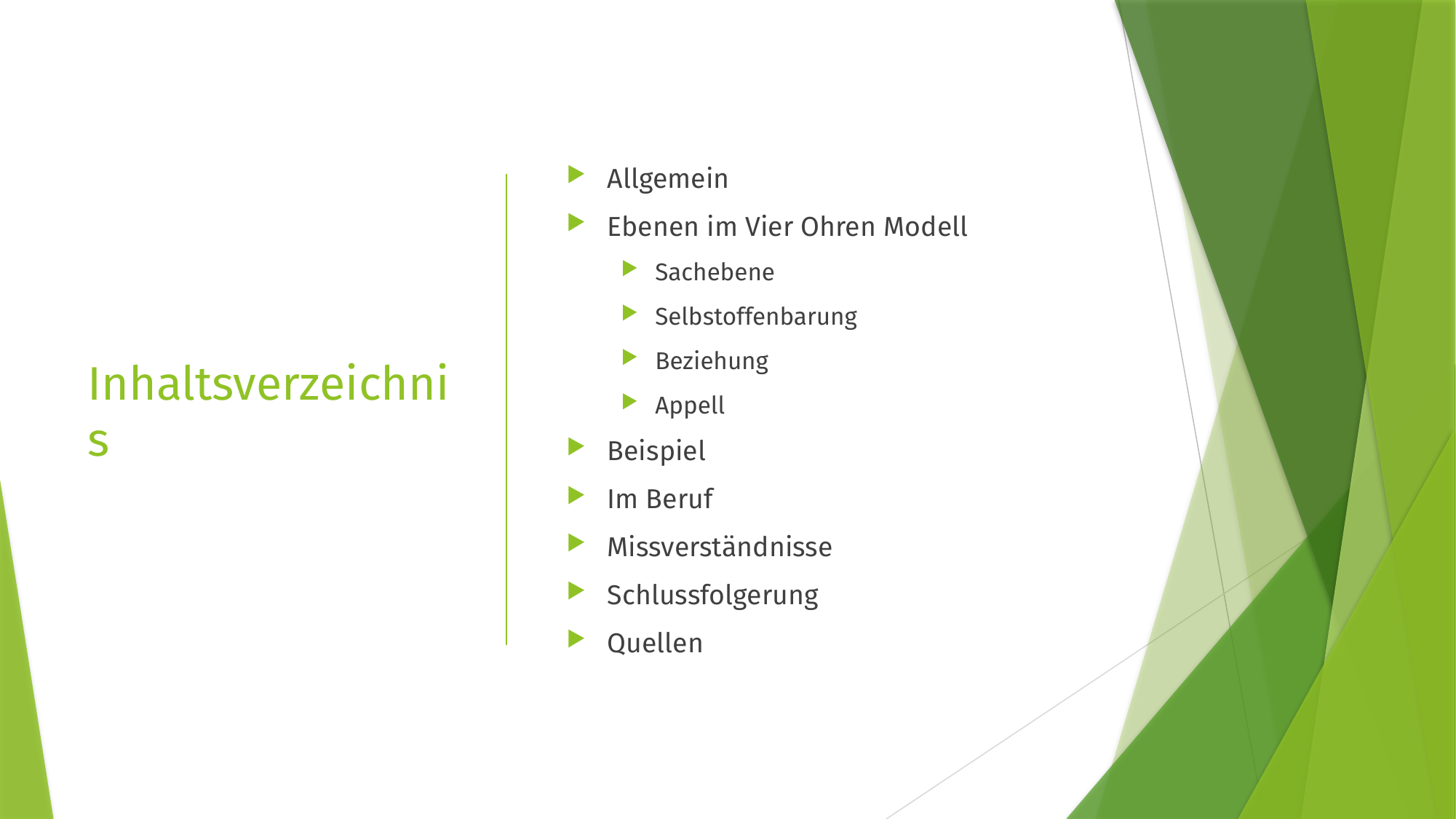

# Inhaltsverzeichnis
Allgemein
Ebenen im Vier Ohren Modell
Sachebene
Selbstoffenbarung
Beziehung
Appell
Beispiel
Im Beruf
Missverständnisse
Schlussfolgerung
Quellen